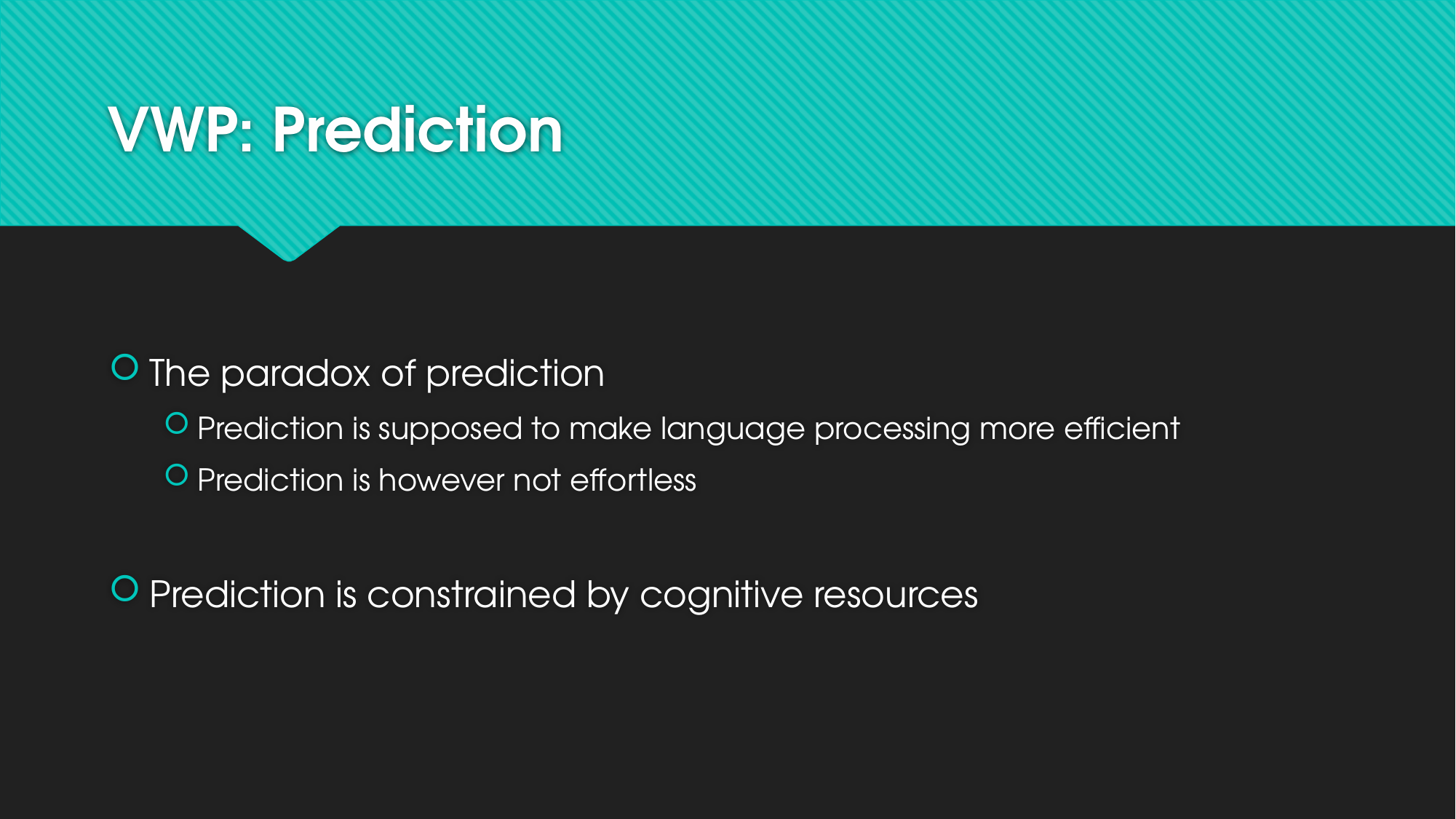

# VWP: Prediction
The paradox of prediction
Prediction is supposed to make language processing more efficient
Prediction is however not effortless

Prediction is constrained by cognitive resources